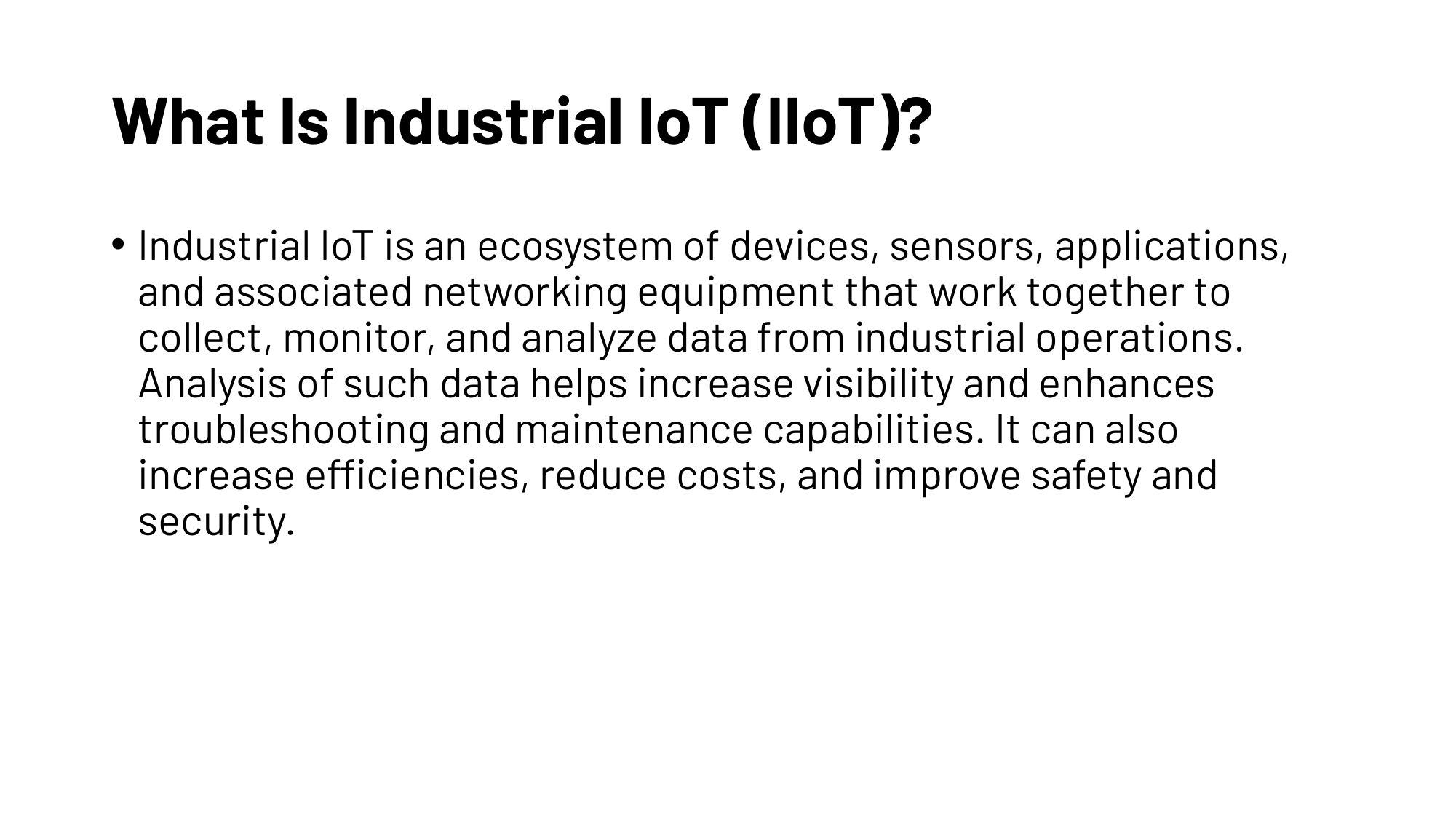

# What Is Industrial IoT (IIoT)?
Industrial IoT is an ecosystem of devices, sensors, applications, and associated networking equipment that work together to collect, monitor, and analyze data from industrial operations. Analysis of such data helps increase visibility and enhances troubleshooting and maintenance capabilities. It can also increase efficiencies, reduce costs, and improve safety and security.